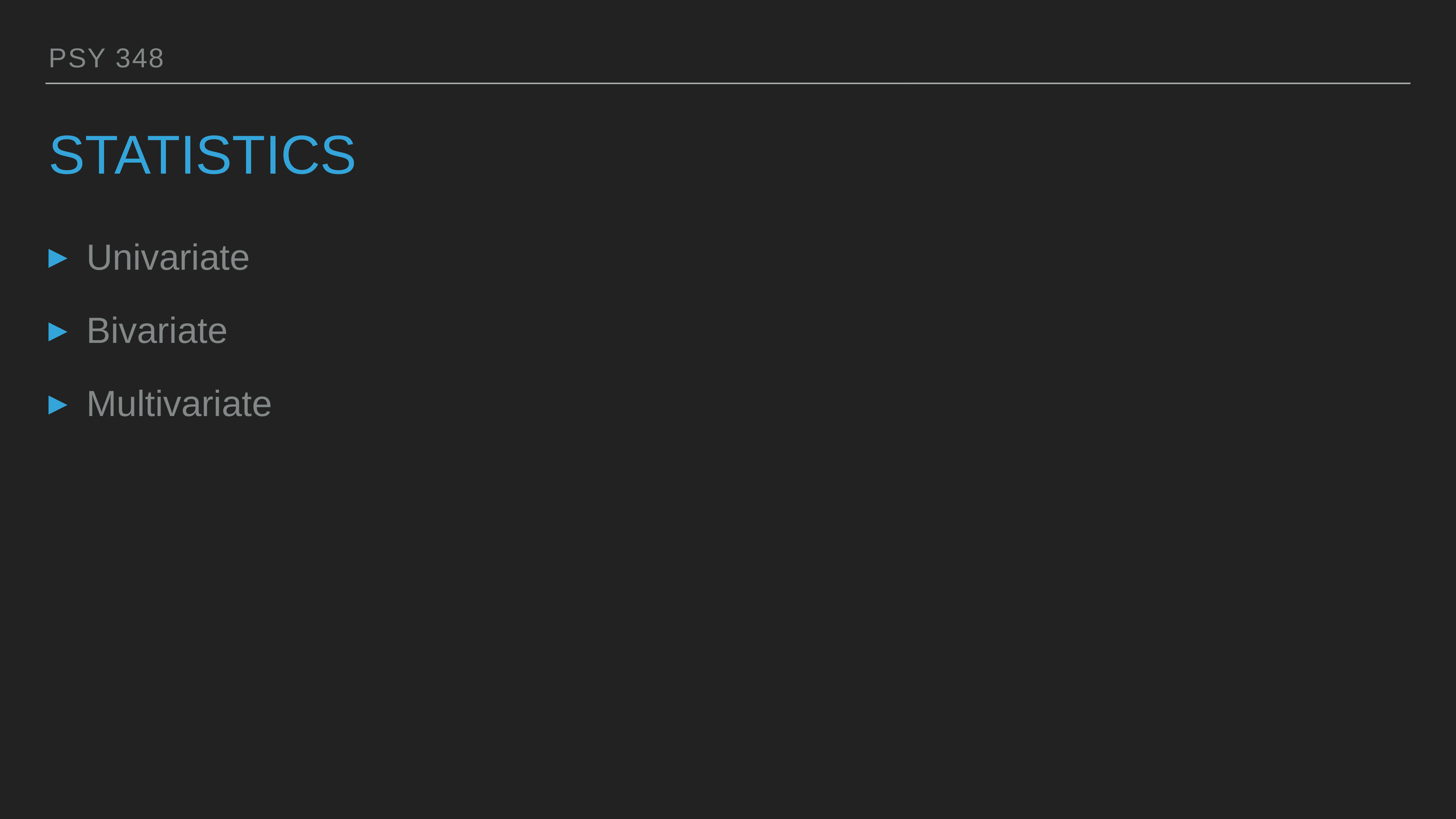

PSY 348
# Statistics
Univariate
Bivariate
Multivariate